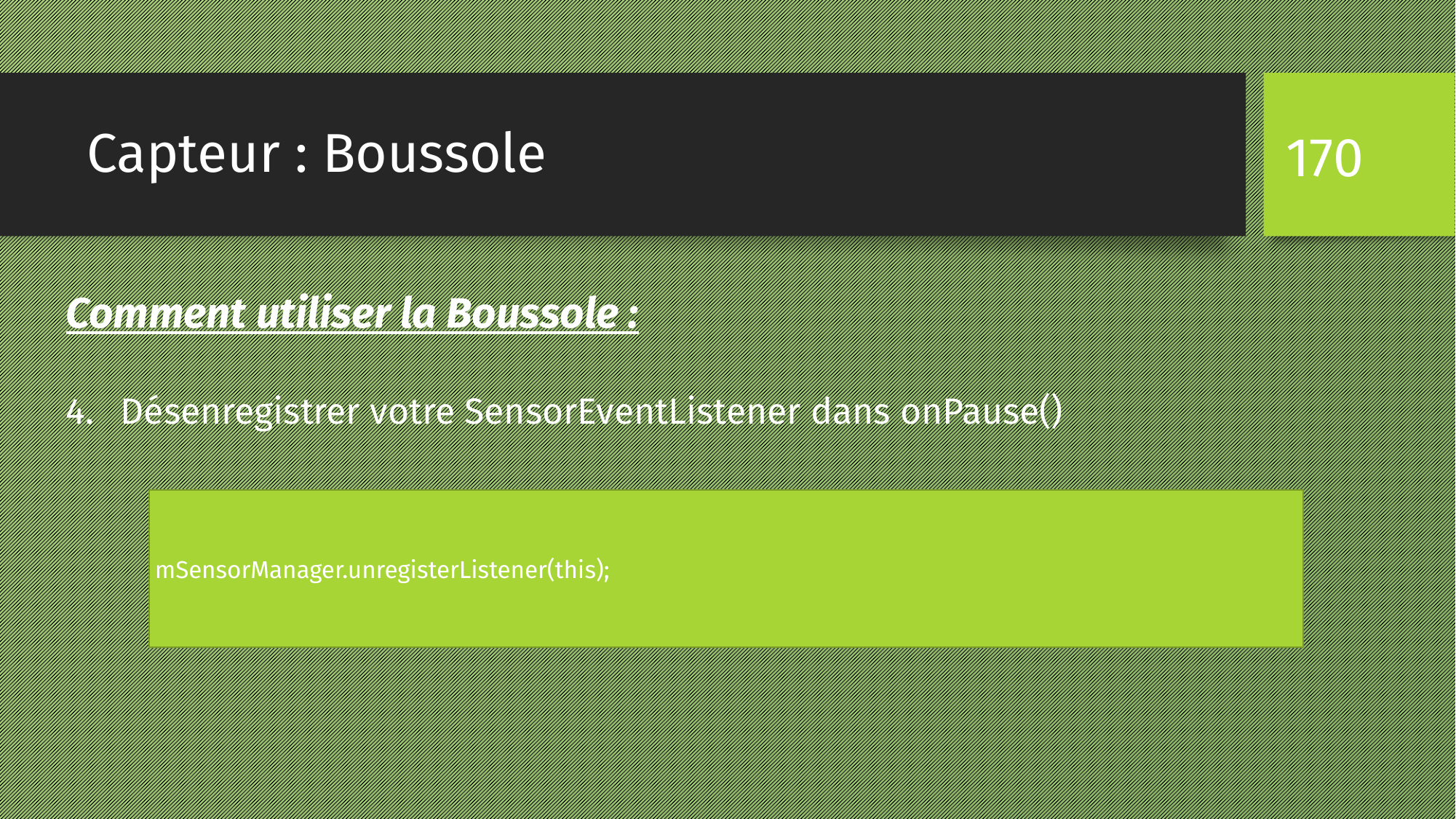

# Capteur : Boussole
170
Comment utiliser la Boussole :

Désenregistrer votre SensorEventListener dans onPause()

mSensorManager.unregisterListener(this);